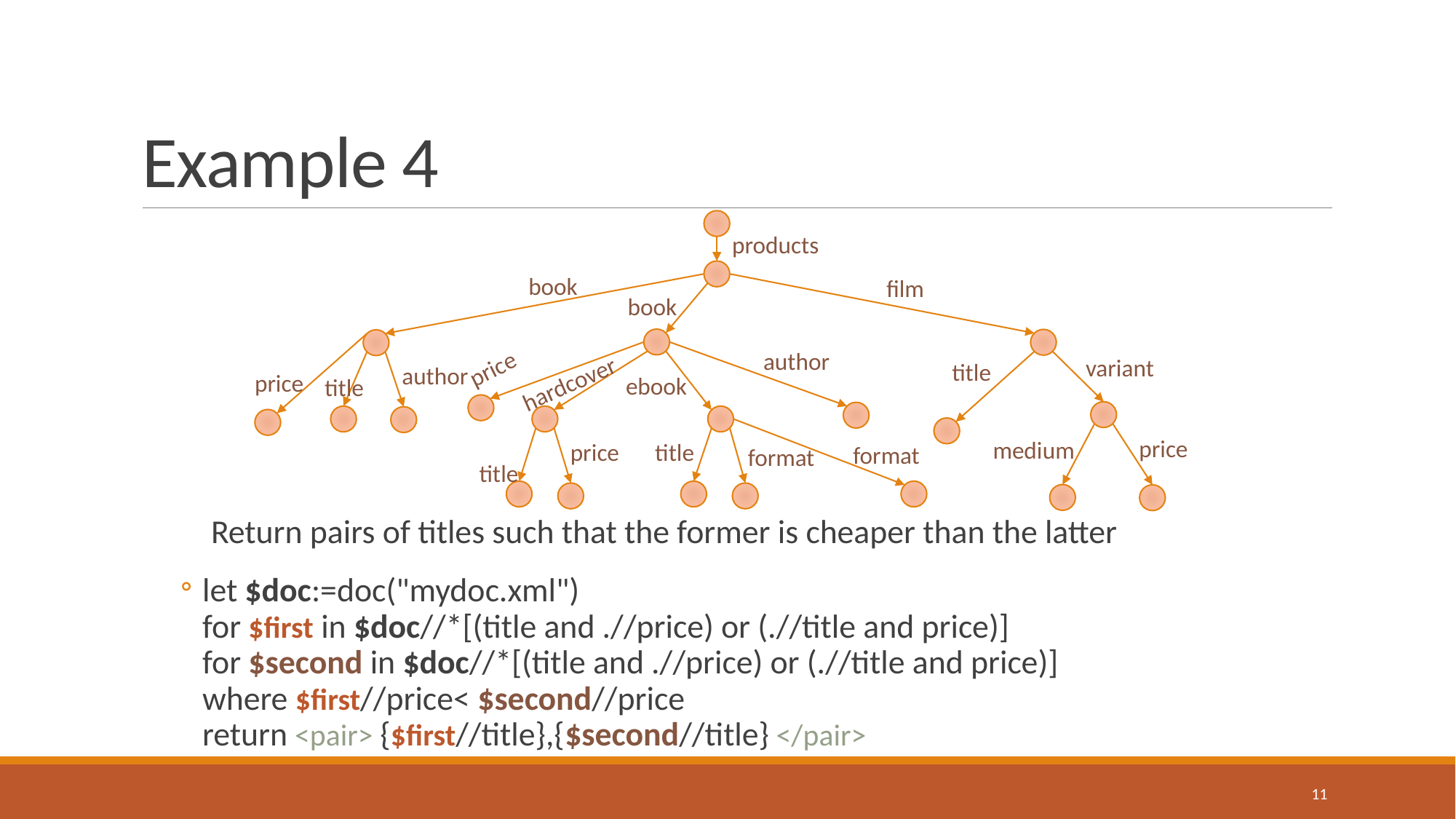

# Example 4

products

book
film
book

author
price

variant
title
author
price
hardcover
ebook
title

price
medium
title
price
format
format
title

Return pairs of titles such that the former is cheaper than the latter
let $doc:=doc("mydoc.xml")
for $first in $doc//*[(title and .//price) or (.//title and price)]
for $second in $doc//*[(title and .//price) or (.//title and price)]
where $first//price< $second//price
return <pair> {$first//title},{$second//title} </pair>
11